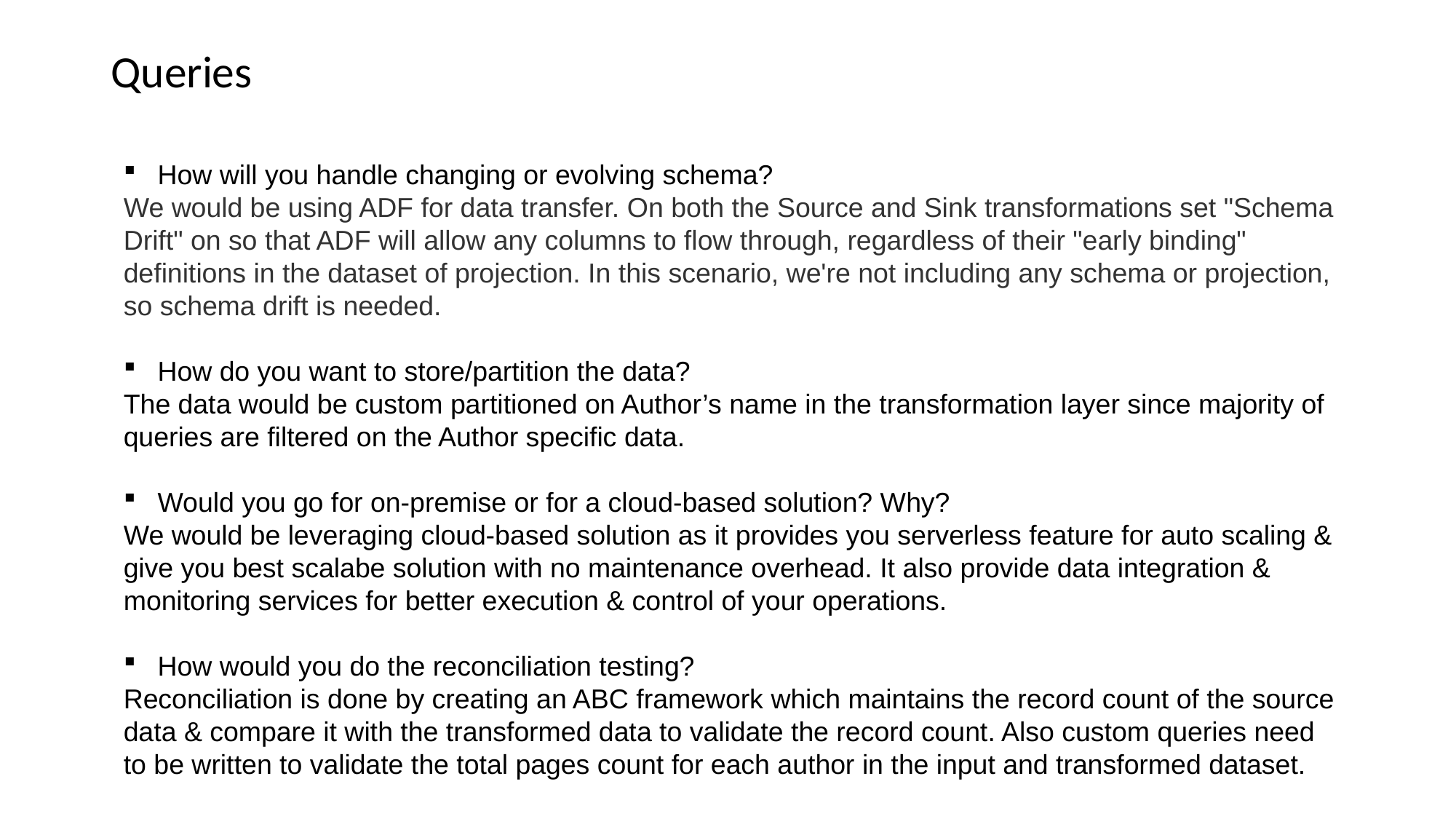

# Queries
How will you handle changing or evolving schema?
We would be using ADF for data transfer. On both the Source and Sink transformations set "Schema Drift" on so that ADF will allow any columns to flow through, regardless of their "early binding" definitions in the dataset of projection. In this scenario, we're not including any schema or projection, so schema drift is needed.

How do you want to store/partition the data?
The data would be custom partitioned on Author’s name in the transformation layer since majority of queries are filtered on the Author specific data.

Would you go for on-premise or for a cloud-based solution? Why?
We would be leveraging cloud-based solution as it provides you serverless feature for auto scaling & give you best scalabe solution with no maintenance overhead. It also provide data integration & monitoring services for better execution & control of your operations.

How would you do the reconciliation testing?
Reconciliation is done by creating an ABC framework which maintains the record count of the source data & compare it with the transformed data to validate the record count. Also custom queries need to be written to validate the total pages count for each author in the input and transformed dataset.